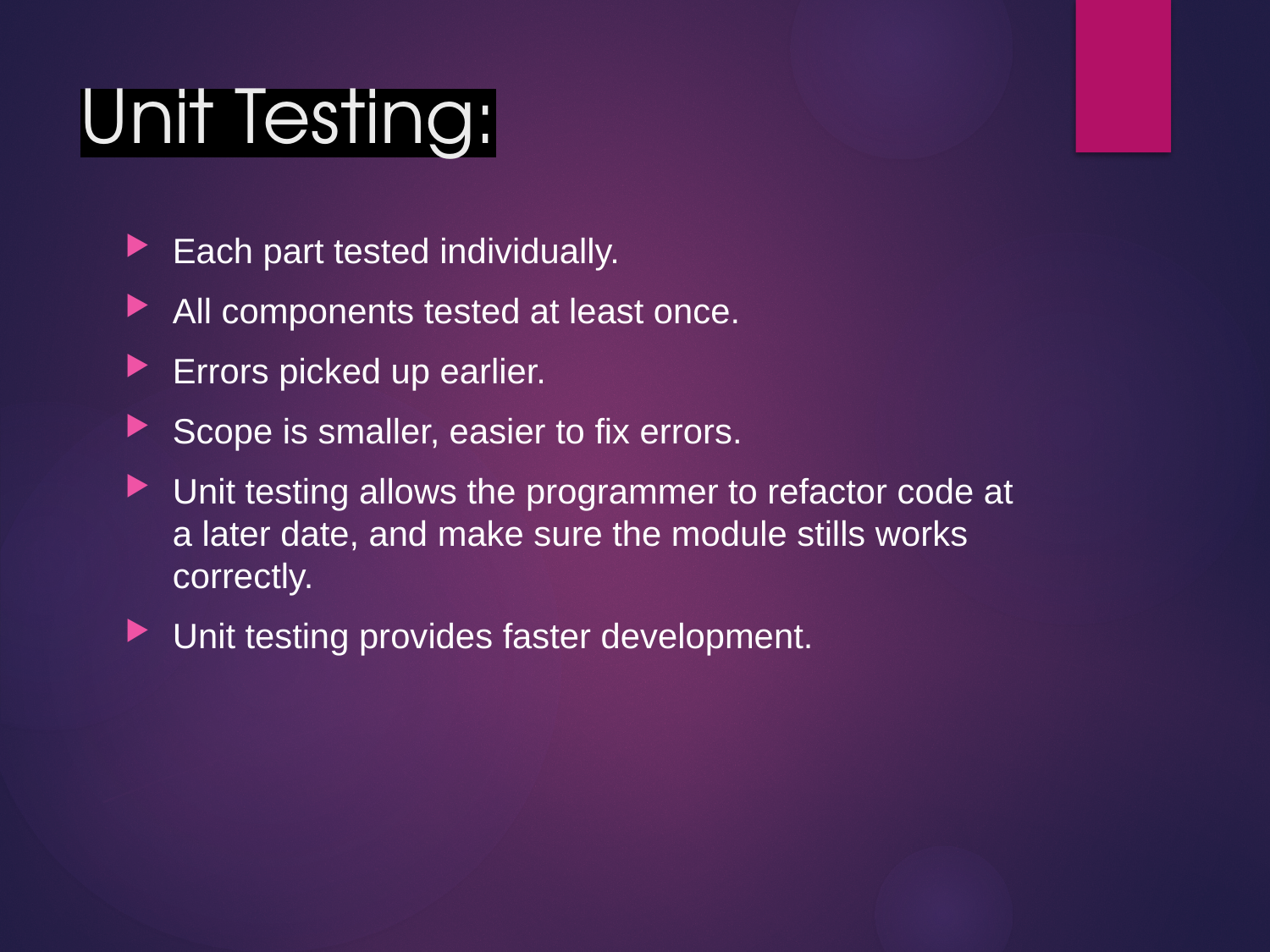

# Unit Testing:
Each part tested individually.
All components tested at least once.
Errors picked up earlier.
Scope is smaller, easier to fix errors.
Unit testing allows the programmer to refactor code at a later date, and make sure the module stills works correctly.
Unit testing provides faster development.